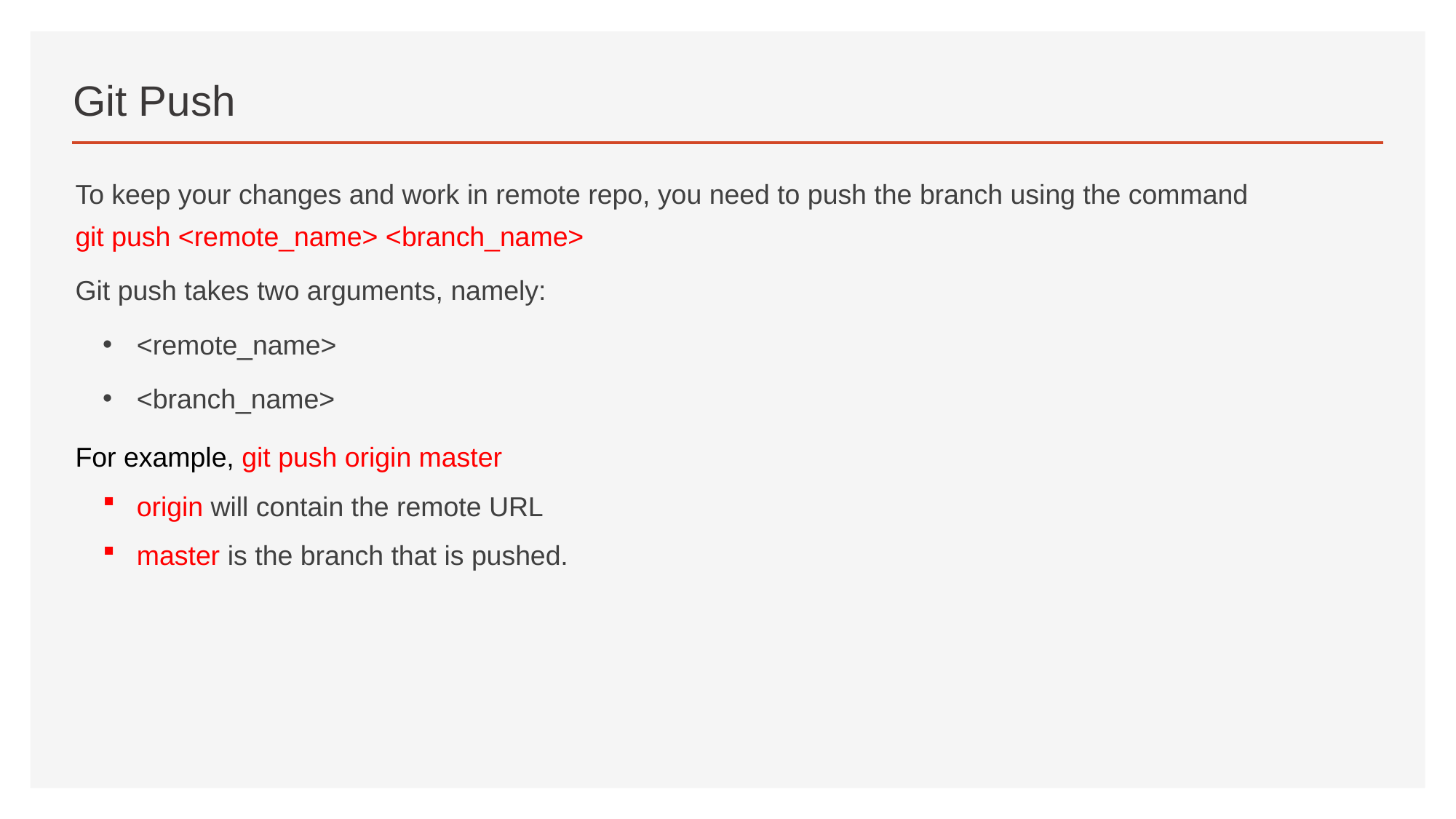

# Git Push
To keep your changes and work in remote repo, you need to push the branch using the command
git push <remote_name> <branch_name>
Git push takes two arguments, namely:
<remote_name>
<branch_name>
For example, git push origin master
origin will contain the remote URL
master is the branch that is pushed.